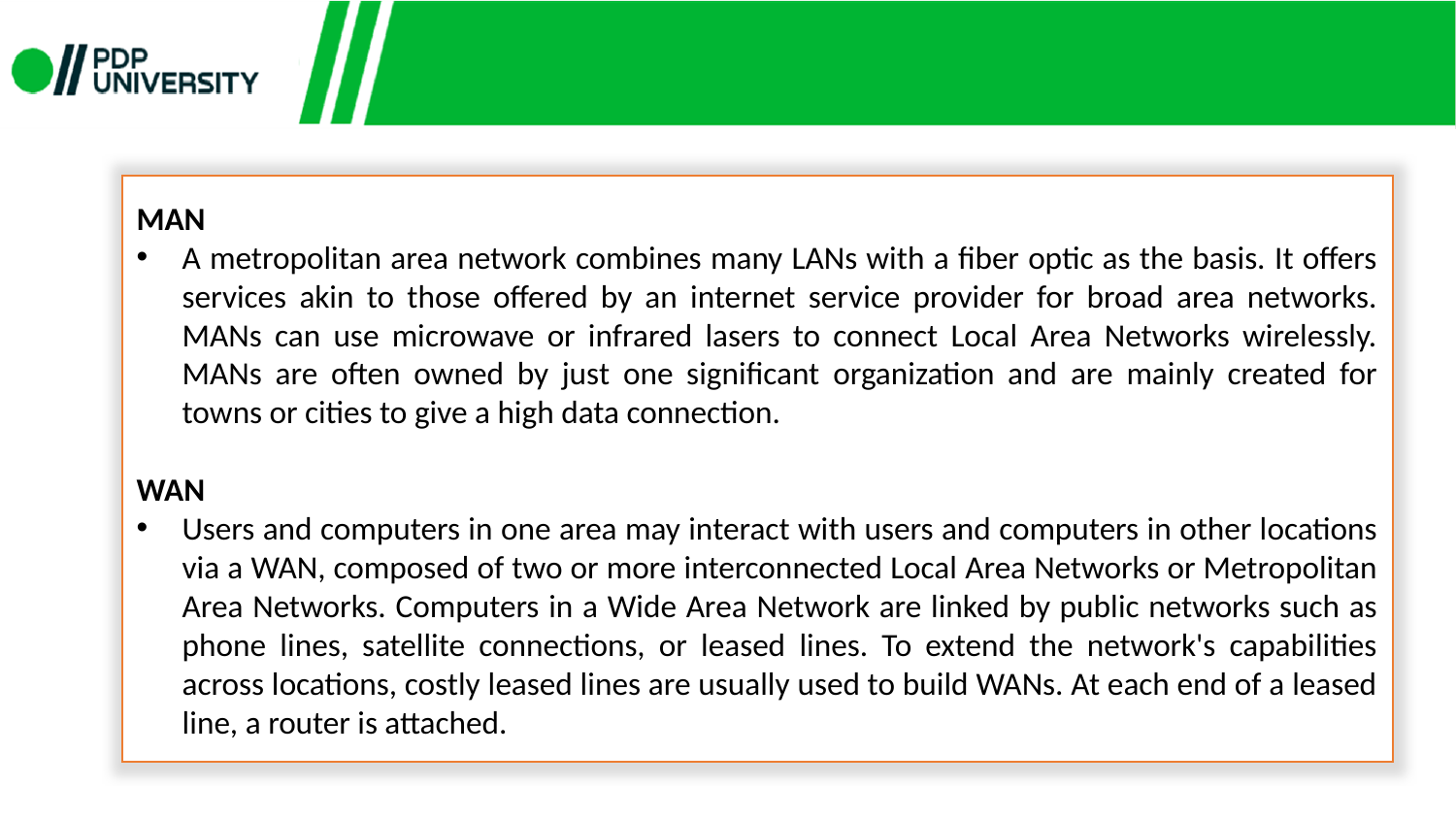

MAN
A metropolitan area network combines many LANs with a fiber optic as the basis. It offers services akin to those offered by an internet service provider for broad area networks. MANs can use microwave or infrared lasers to connect Local Area Networks wirelessly. MANs are often owned by just one significant organization and are mainly created for towns or cities to give a high data connection.

WAN
Users and computers in one area may interact with users and computers in other locations via a WAN, composed of two or more interconnected Local Area Networks or Metropolitan Area Networks. Computers in a Wide Area Network are linked by public networks such as phone lines, satellite connections, or leased lines. To extend the network's capabilities across locations, costly leased lines are usually used to build WANs. At each end of a leased line, a router is attached.